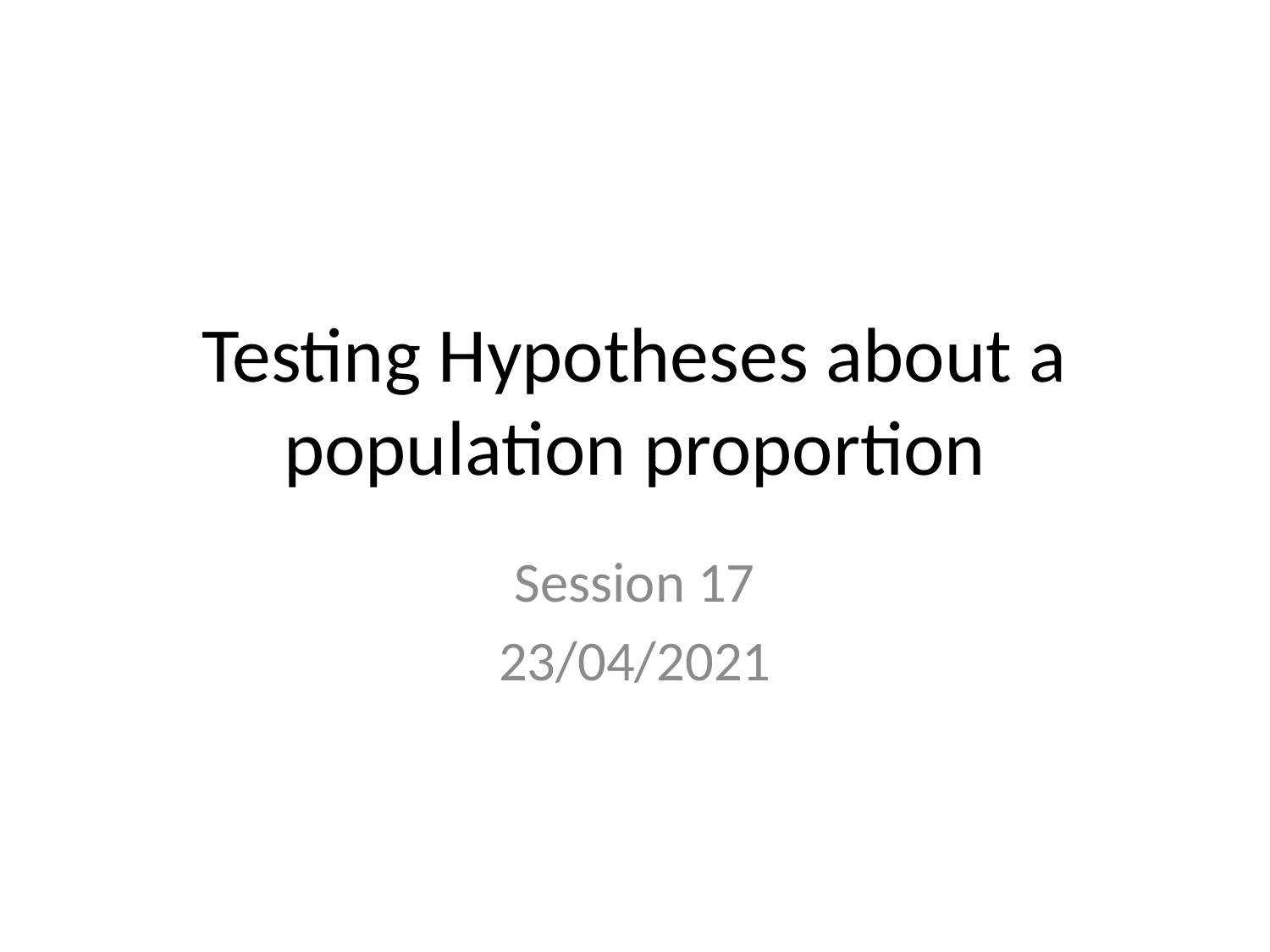

# Testing Hypotheses about a population proportion
Session 17
23/04/2021